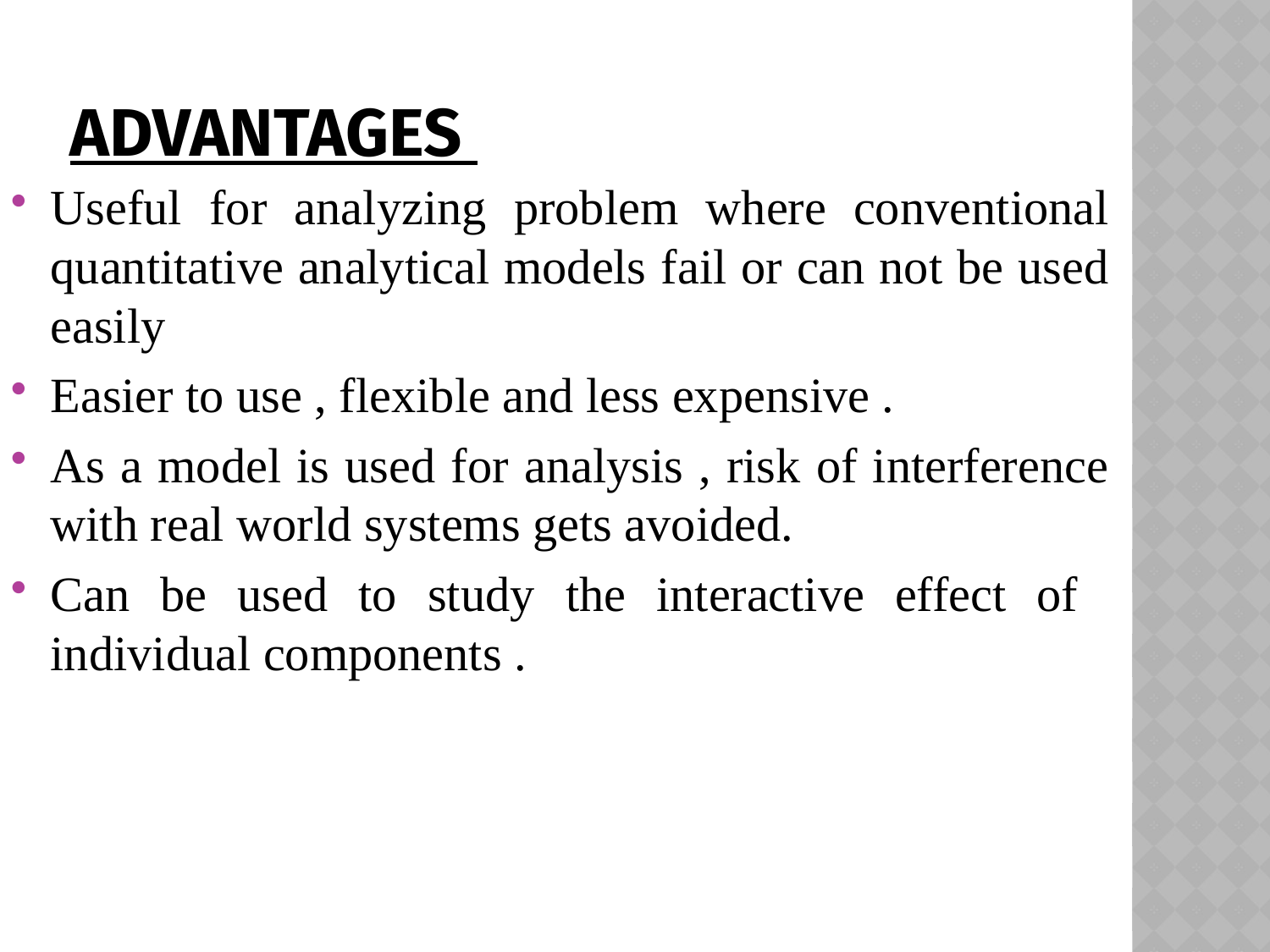

# Advantages
Useful for analyzing problem where conventional quantitative analytical models fail or can not be used easily
Easier to use , flexible and less expensive .
As a model is used for analysis , risk of interference with real world systems gets avoided.
Can be used to study the interactive effect of  individual components .